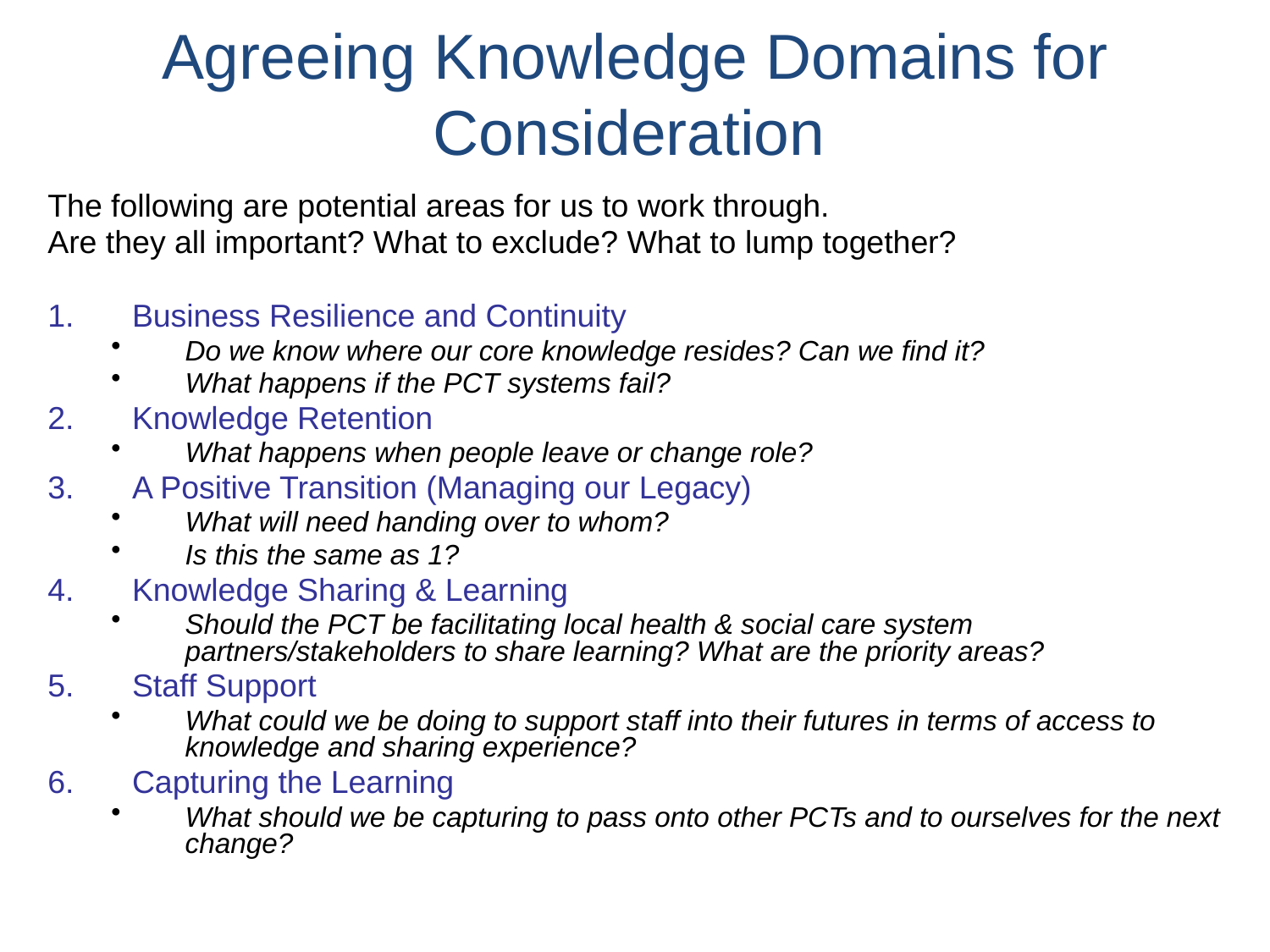

# Agreeing Knowledge Domains for Consideration
The following are potential areas for us to work through.
Are they all important? What to exclude? What to lump together?

Business Resilience and Continuity
Do we know where our core knowledge resides? Can we find it?
What happens if the PCT systems fail?
Knowledge Retention
What happens when people leave or change role?
A Positive Transition (Managing our Legacy)
What will need handing over to whom?
Is this the same as 1?
Knowledge Sharing & Learning
Should the PCT be facilitating local health & social care system partners/stakeholders to share learning? What are the priority areas?
Staff Support
What could we be doing to support staff into their futures in terms of access to knowledge and sharing experience?
Capturing the Learning
What should we be capturing to pass onto other PCTs and to ourselves for the next change?